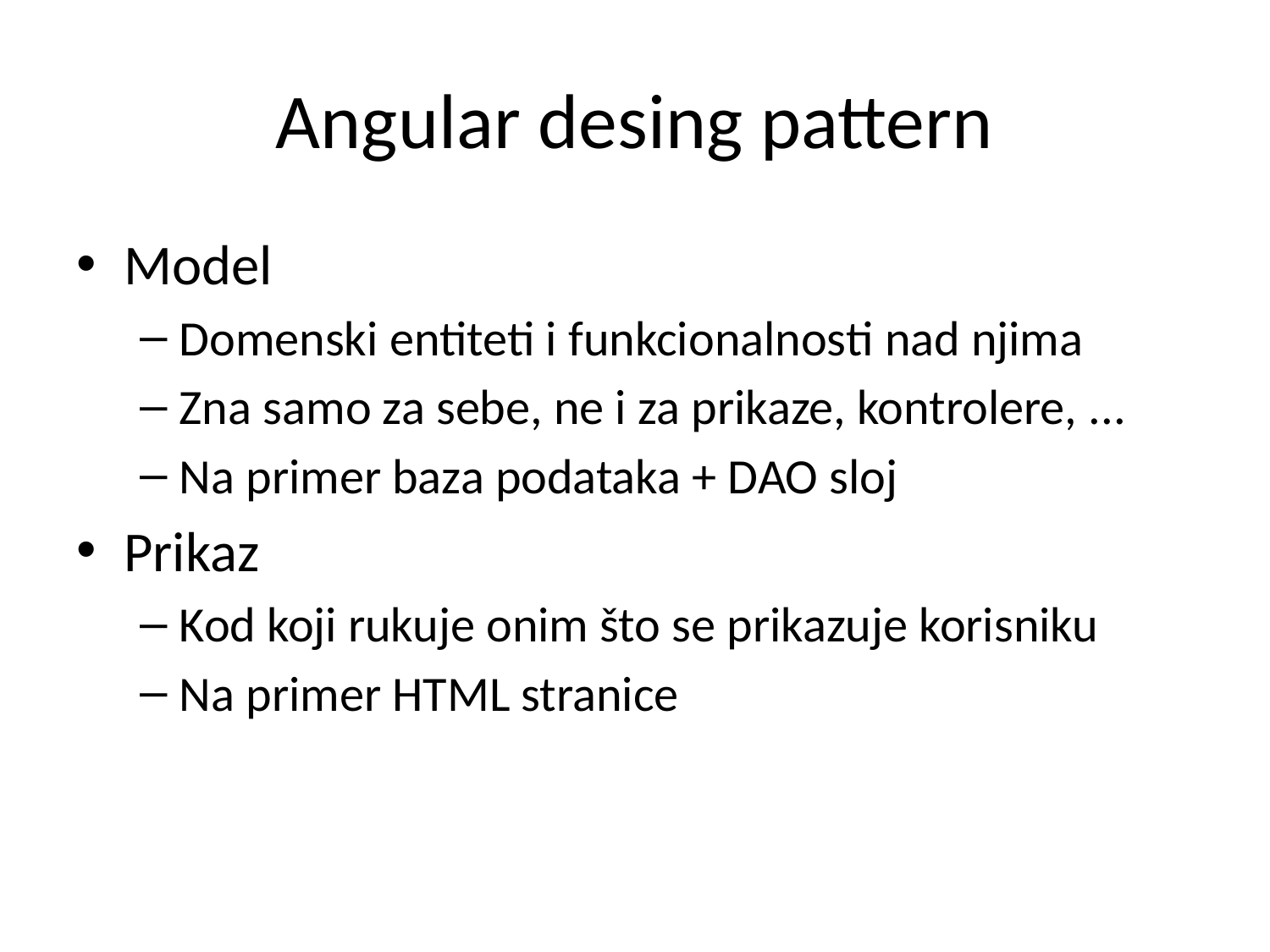

# Angular desing pattern
Model
Domenski entiteti i funkcionalnosti nad njima
Zna samo za sebe, ne i za prikaze, kontrolere, ...
Na primer baza podataka + DAO sloj
Prikaz
Kod koji rukuje onim što se prikazuje korisniku
Na primer HTML stranice